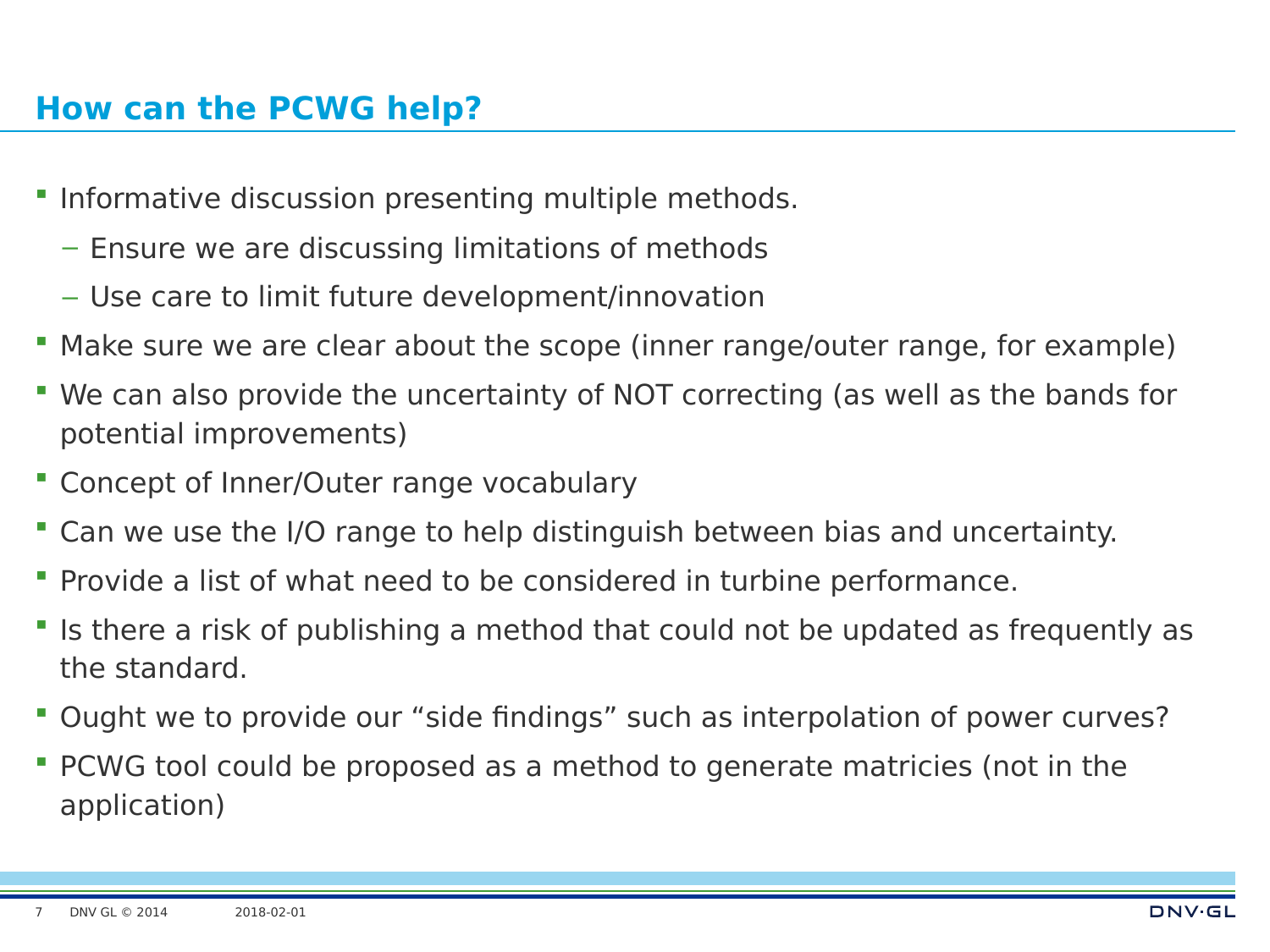

# How can the PCWG help?
Informative discussion presenting multiple methods.
Ensure we are discussing limitations of methods
Use care to limit future development/innovation
Make sure we are clear about the scope (inner range/outer range, for example)
We can also provide the uncertainty of NOT correcting (as well as the bands for potential improvements)
Concept of Inner/Outer range vocabulary
Can we use the I/O range to help distinguish between bias and uncertainty.
Provide a list of what need to be considered in turbine performance.
Is there a risk of publishing a method that could not be updated as frequently as the standard.
Ought we to provide our “side findings” such as interpolation of power curves?
PCWG tool could be proposed as a method to generate matricies (not in the application)
7